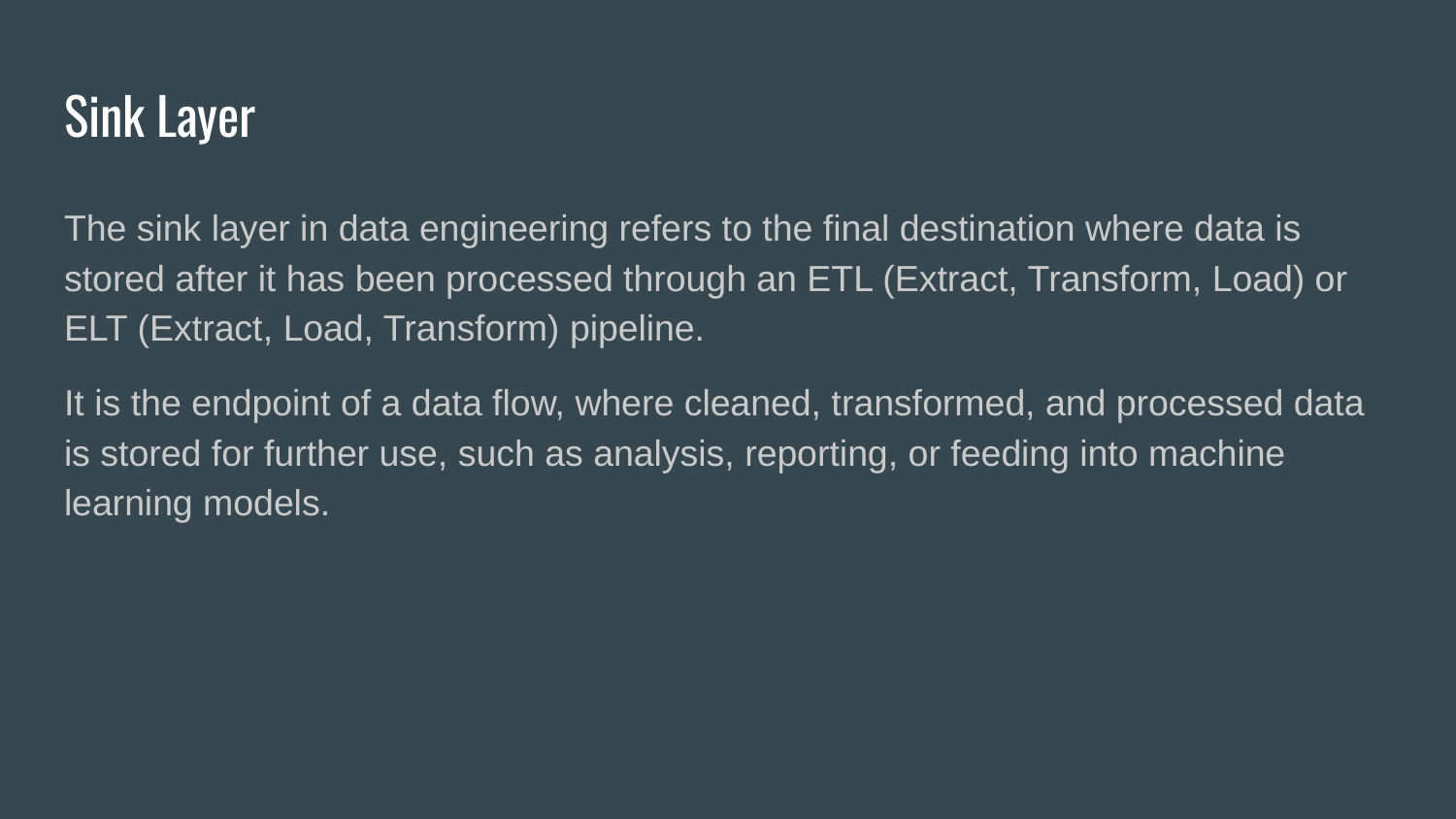

# Sink Layer
The sink layer in data engineering refers to the final destination where data is stored after it has been processed through an ETL (Extract, Transform, Load) or ELT (Extract, Load, Transform) pipeline.
It is the endpoint of a data flow, where cleaned, transformed, and processed data is stored for further use, such as analysis, reporting, or feeding into machine learning models.